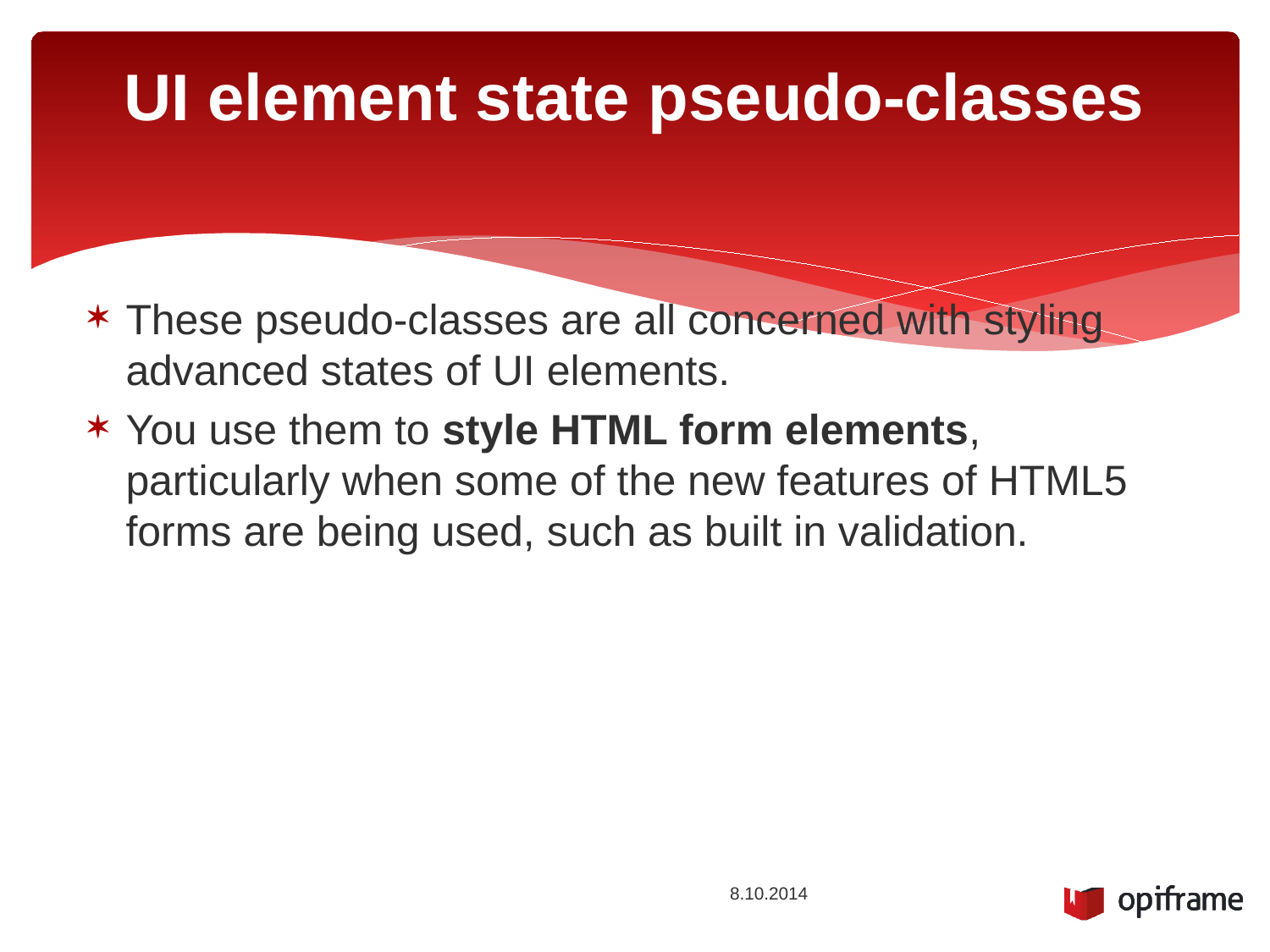

# UI element state pseudo-classes
These pseudo-classes are all concerned with styling advanced states of UI elements.
You use them to style HTML form elements, particularly when some of the new features of HTML5 forms are being used, such as built in validation.

8.10.2014